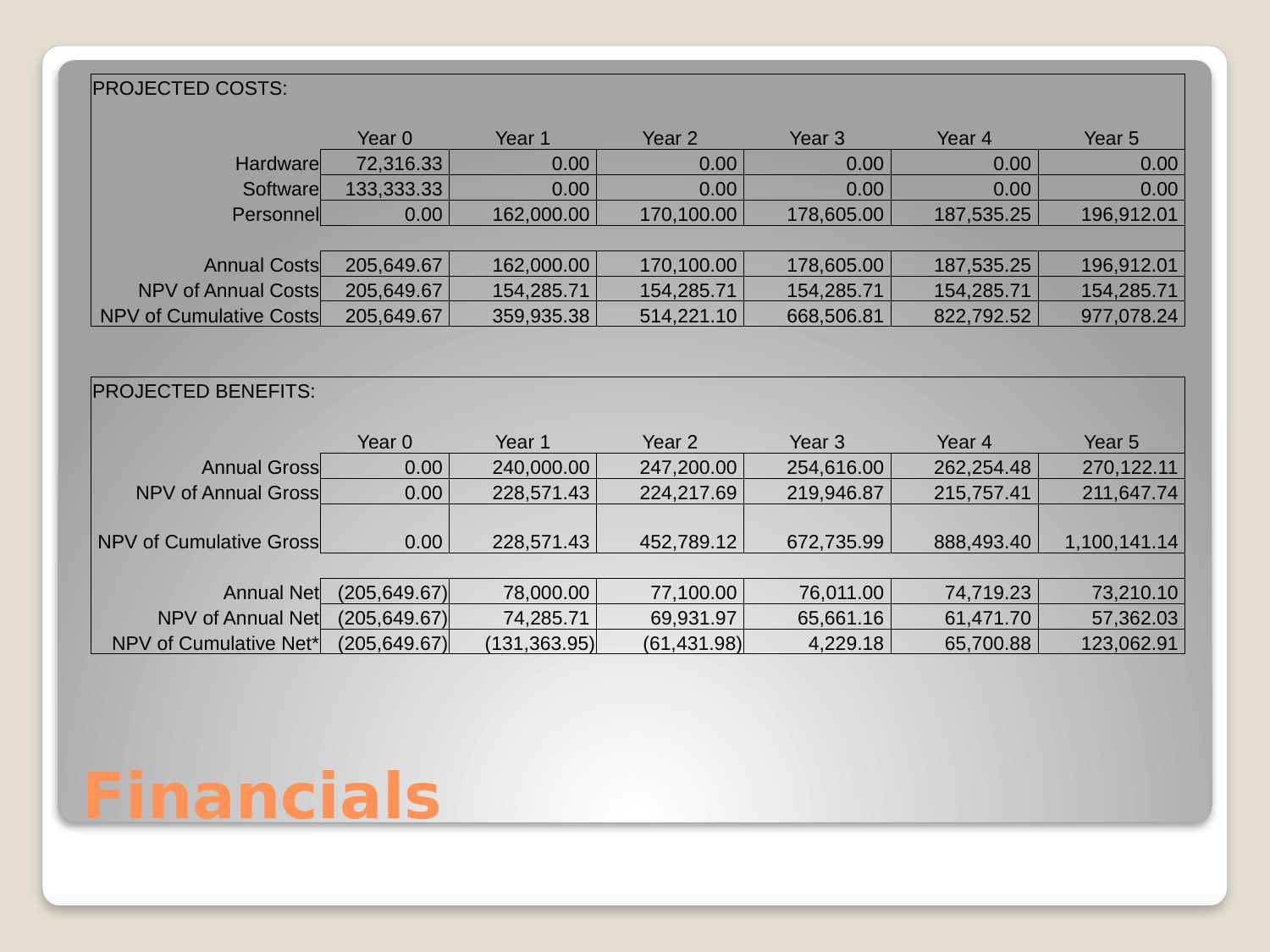

| PROJECTED COSTS: |  |  |  |  |  |  |
| --- | --- | --- | --- | --- | --- | --- |
|  |  |  |  |  |  |  |
|  | Year 0 | Year 1 | Year 2 | Year 3 | Year 4 | Year 5 |
| Hardware | 72,316.33 | 0.00 | 0.00 | 0.00 | 0.00 | 0.00 |
| Software | 133,333.33 | 0.00 | 0.00 | 0.00 | 0.00 | 0.00 |
| Personnel | 0.00 | 162,000.00 | 170,100.00 | 178,605.00 | 187,535.25 | 196,912.01 |
|  |  |  |  |  |  |  |
| Annual Costs | 205,649.67 | 162,000.00 | 170,100.00 | 178,605.00 | 187,535.25 | 196,912.01 |
| NPV of Annual Costs | 205,649.67 | 154,285.71 | 154,285.71 | 154,285.71 | 154,285.71 | 154,285.71 |
| NPV of Cumulative Costs | 205,649.67 | 359,935.38 | 514,221.10 | 668,506.81 | 822,792.52 | 977,078.24 |
|  |  |  |  |  |  |  |
|  |  |  |  |  |  |  |
| PROJECTED BENEFITS: |  |  |  |  |  |  |
|  |  |  |  |  |  |  |
|  | Year 0 | Year 1 | Year 2 | Year 3 | Year 4 | Year 5 |
| Annual Gross | 0.00 | 240,000.00 | 247,200.00 | 254,616.00 | 262,254.48 | 270,122.11 |
| NPV of Annual Gross | 0.00 | 228,571.43 | 224,217.69 | 219,946.87 | 215,757.41 | 211,647.74 |
| NPV of Cumulative Gross | 0.00 | 228,571.43 | 452,789.12 | 672,735.99 | 888,493.40 | 1,100,141.14 |
|  |  |  |  |  |  |  |
| Annual Net | (205,649.67) | 78,000.00 | 77,100.00 | 76,011.00 | 74,719.23 | 73,210.10 |
| NPV of Annual Net | (205,649.67) | 74,285.71 | 69,931.97 | 65,661.16 | 61,471.70 | 57,362.03 |
| NPV of Cumulative Net\* | (205,649.67) | (131,363.95) | (61,431.98) | 4,229.18 | 65,700.88 | 123,062.91 |
# Financials